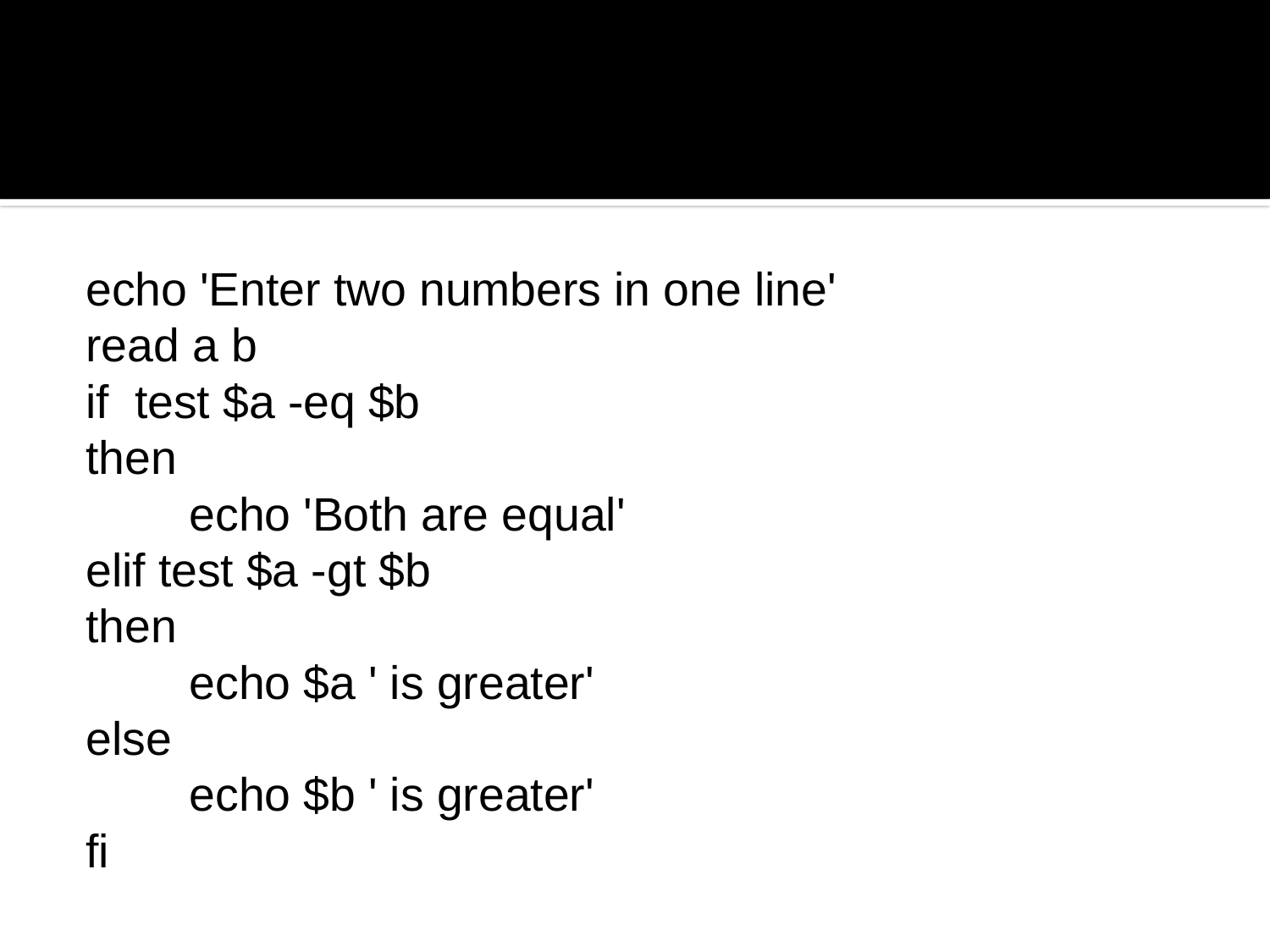

#
echo 'Enter two numbers in one line'
read a b
if  test $a -eq $b
then
        echo 'Both are equal'
elif test $a -gt $b
then
        echo $a ' is greater'
else
        echo $b ' is greater'
fi